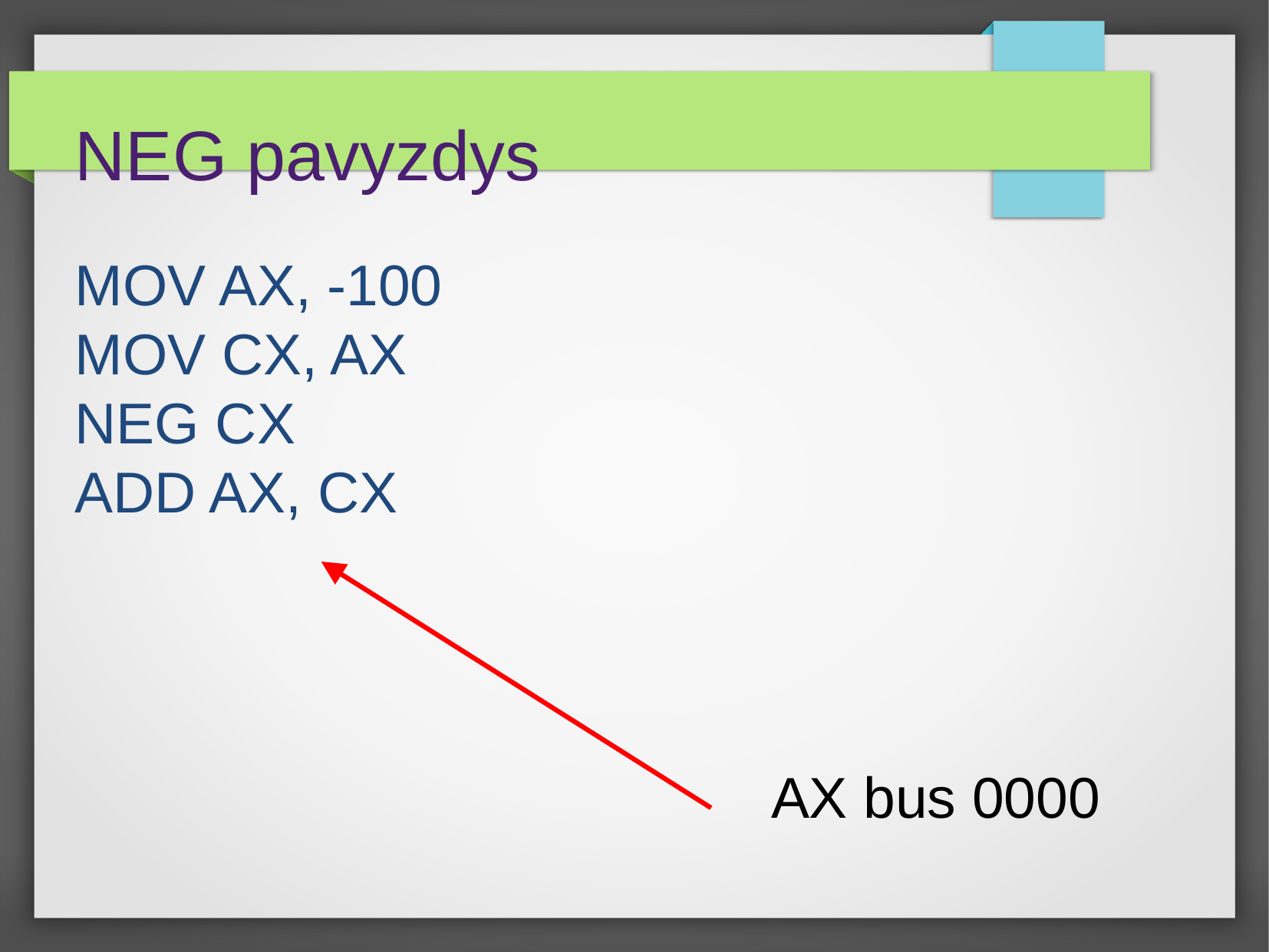

NEG pavyzdys
MOV AX, -100
MOV CX, AX
NEG CX
ADD AX, CX

AX bus 0000